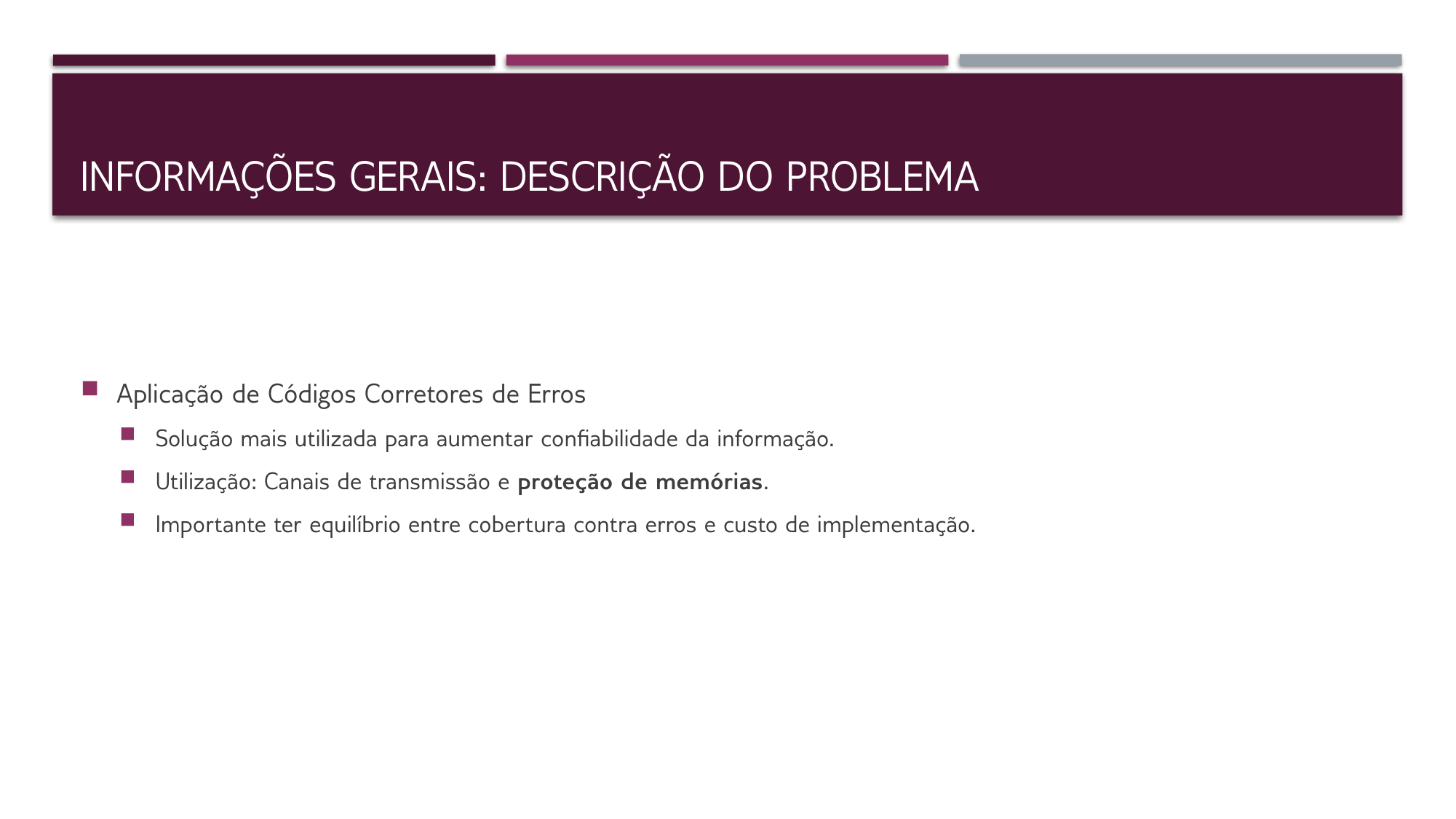

# Informações Gerais: Descrição do Problema
Aplicação de Códigos Corretores de Erros
Solução mais utilizada para aumentar confiabilidade da informação.
Utilização: Canais de transmissão e proteção de memórias.
Importante ter equilíbrio entre cobertura contra erros e custo de implementação.